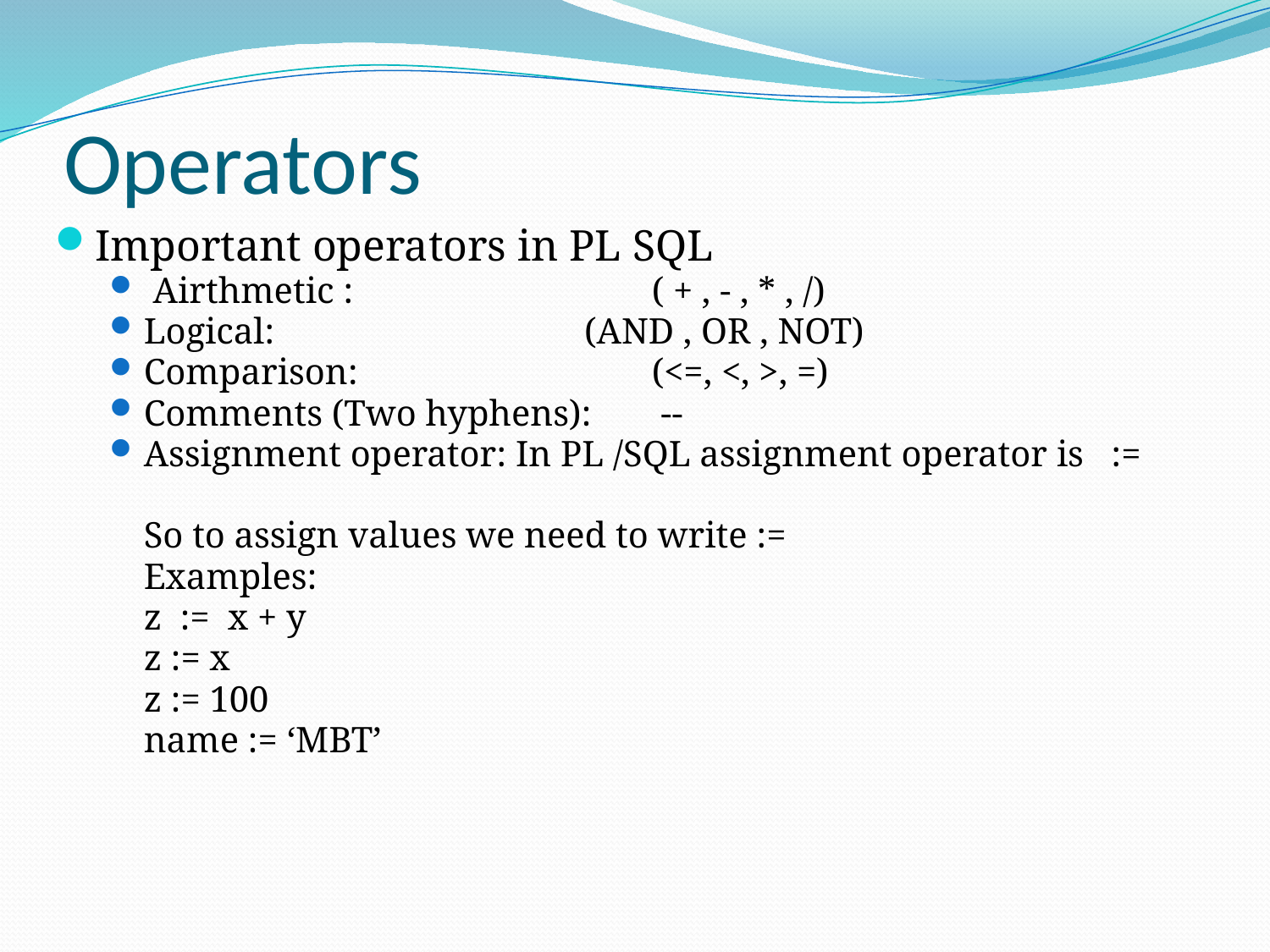

# Operators
Important operators in PL SQL
 Airthmetic : 			( + , - , * , /)
Logical:                                  (AND , OR , NOT)
Comparison:  			(<=, <, >, =)
Comments (Two hyphens):   	 --
Assignment operator: In PL /SQL assignment operator is   :=

	So to assign values we need to write :=
	Examples:
	z  :=  x + y
	z := x
	z := 100
	name := ‘MBT’